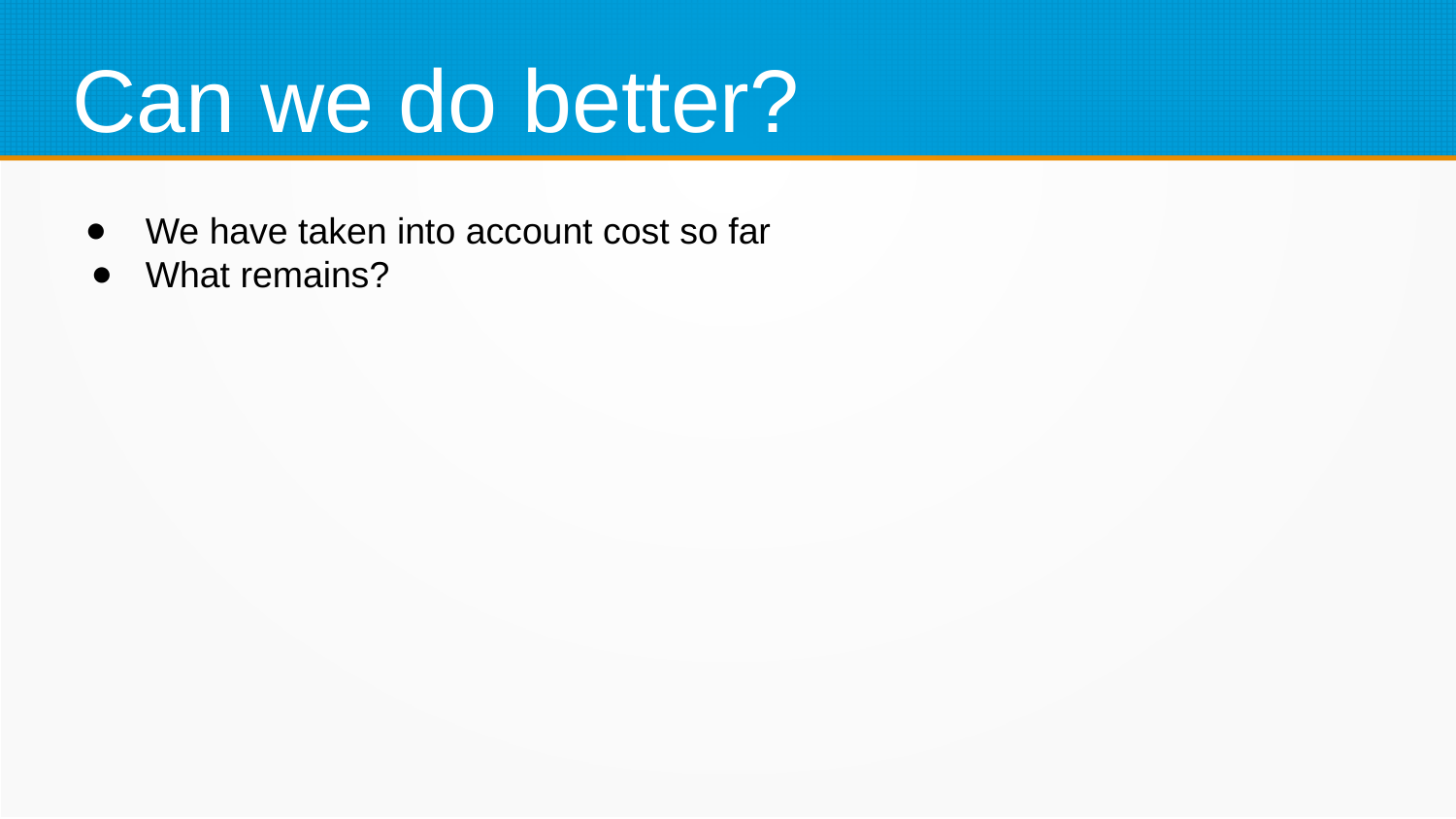

Can we do better?
We have taken into account cost so far
What remains?